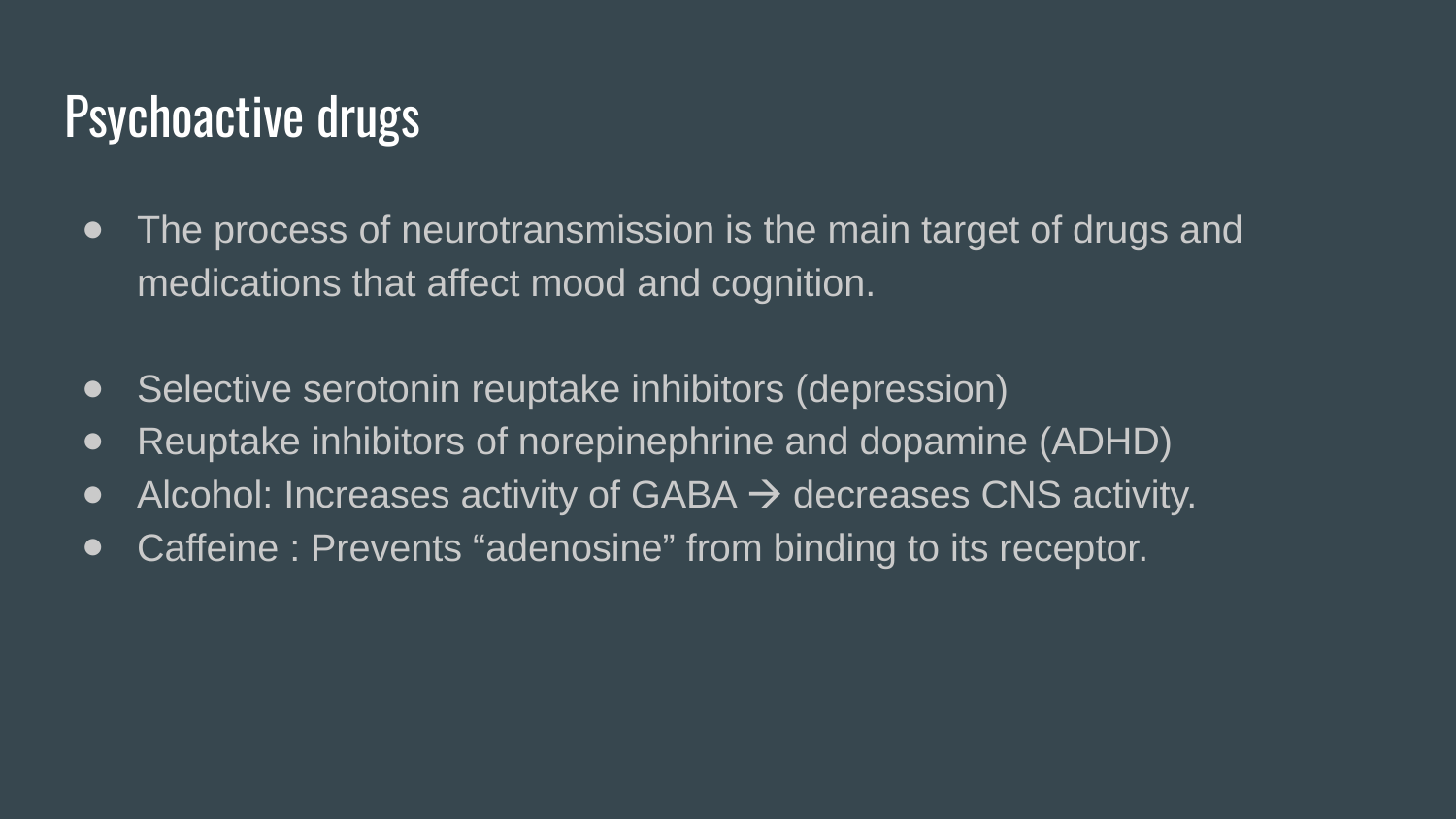

# Psychoactive drugs
The process of neurotransmission is the main target of drugs and medications that affect mood and cognition.

Selective serotonin reuptake inhibitors (depression)
Reuptake inhibitors of norepinephrine and dopamine (ADHD)
Alcohol: Increases activity of GABA 🡪 decreases CNS activity.
Caffeine : Prevents “adenosine” from binding to its receptor.